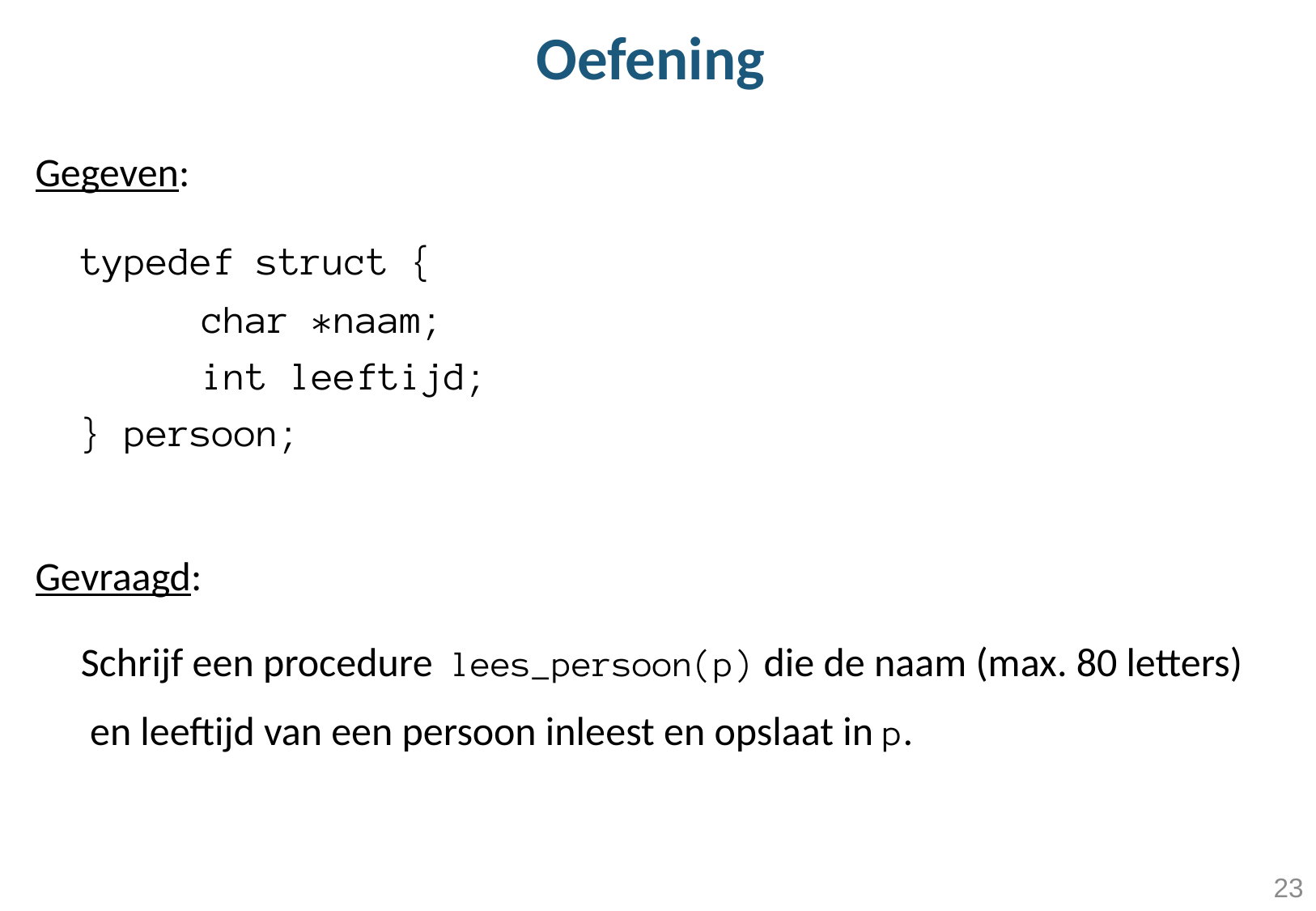

# Oefening
Gegeven:

	typedef struct {
		char *naam;
     	int leeftijd;
	} persoon;

Gevraagd:
	Schrijf een procedure  lees_persoon(p) die de naam (max. 80 letters)  en leeftijd van een persoon inleest en opslaat in p.
23
23